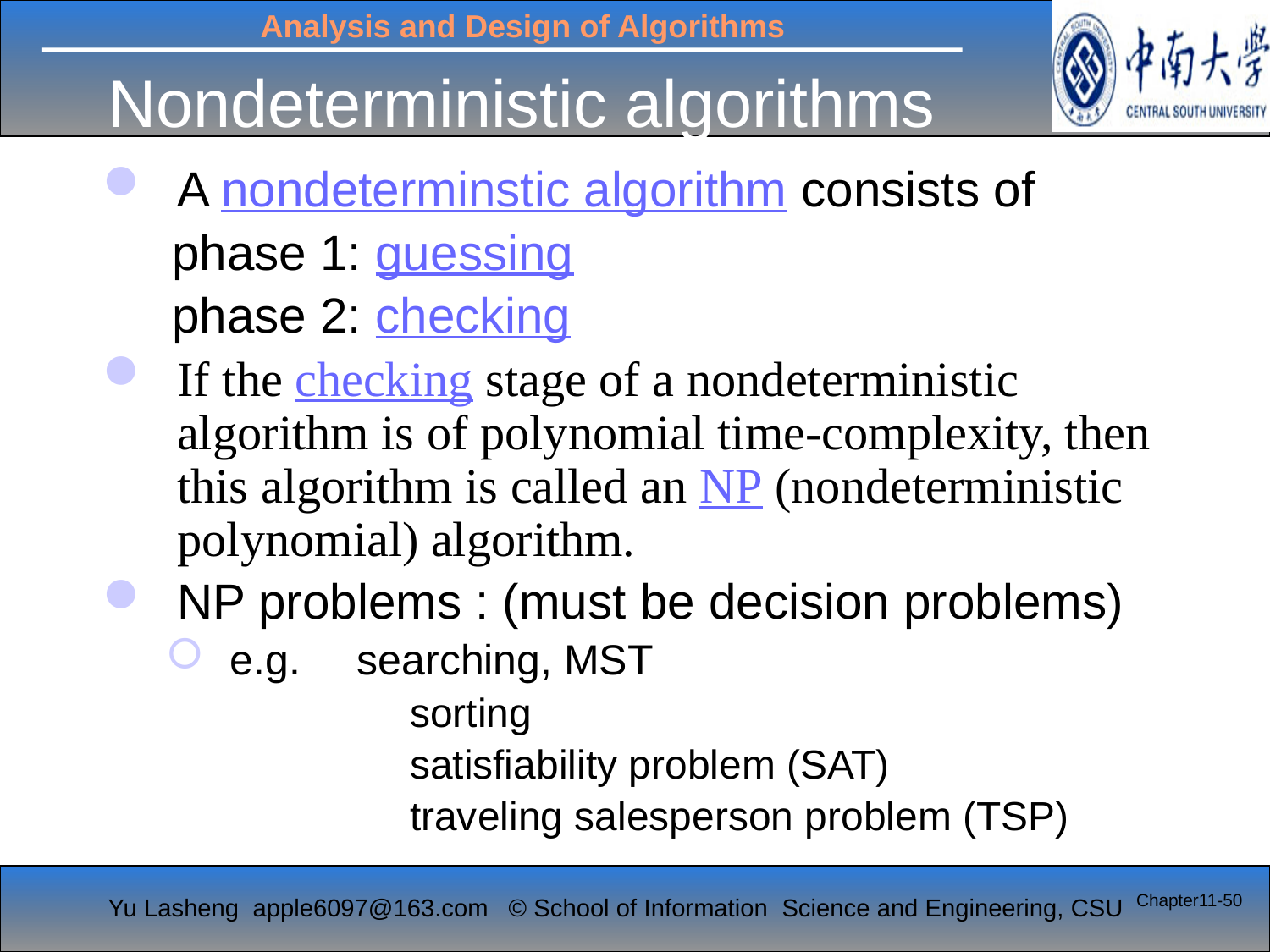

# Nondeterministic algorithms
A nondeterminstic algorithm consists of
     phase 1: guessing
     phase 2: checking
If the checking stage of a nondeterministic algorithm is of polynomial time-complexity, then this algorithm is called an NP (nondeterministic polynomial) algorithm.
NP problems : (must be decision problems)
e.g. 	searching, MST
		sorting
		satisfiability problem (SAT)
		traveling salesperson problem (TSP)

Chapter11-50